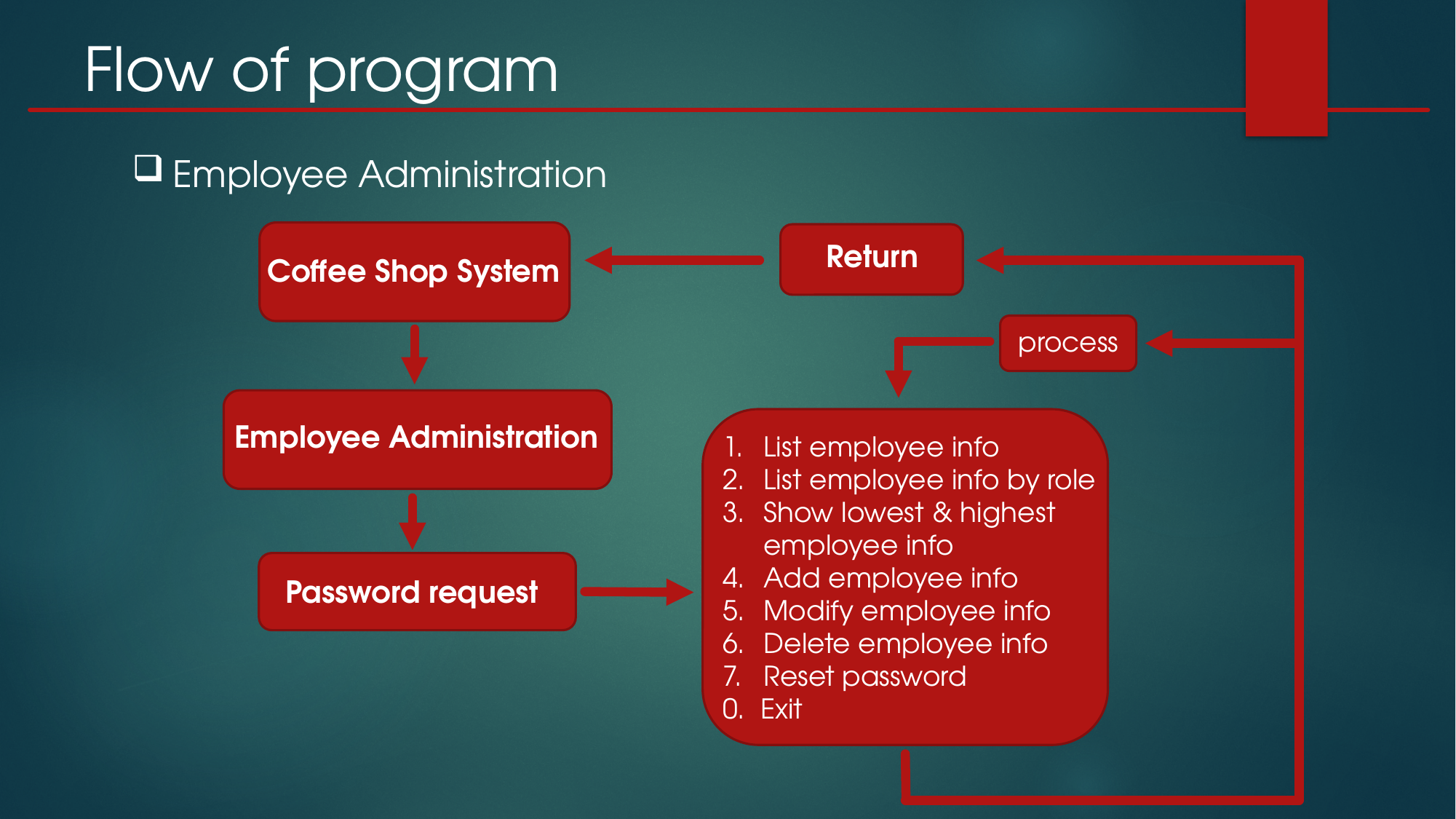

Flow of program
Employee Administration

Coffee Shop System

Employee Administration

Return

process

List employee info
List employee info by role
Show lowest & highest employee info
Add employee info
Modify employee info
Delete employee info
Reset password
0.  Exit

Password request